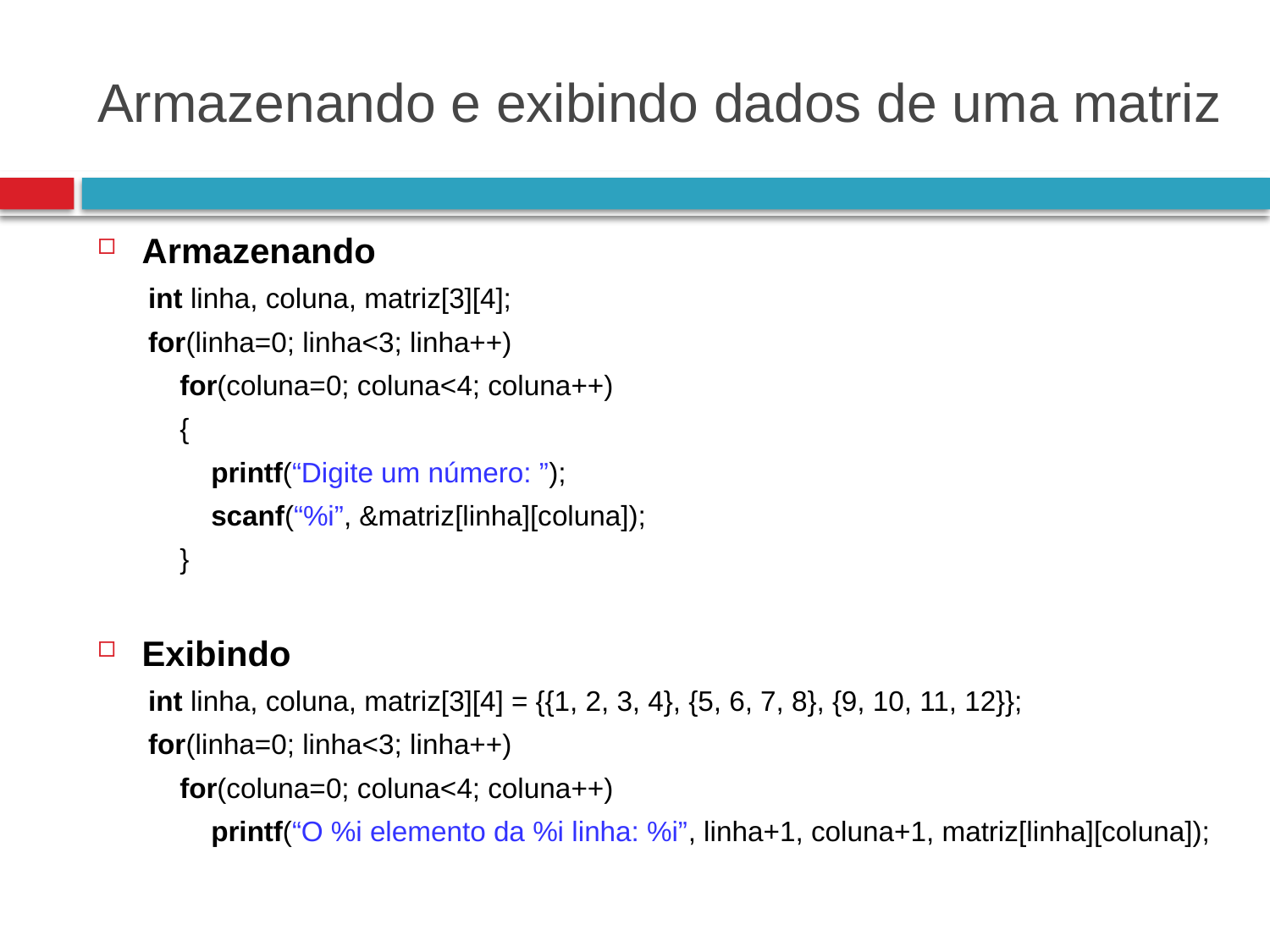

# Armazenando e exibindo dados de uma matriz
Armazenando
int linha, coluna, matriz[3][4];
for(linha=0; linha<3; linha++)
    for(coluna=0; coluna<4; coluna++)
    {
        printf(“Digite um número: ”);
        scanf(“%i”, &matriz[linha][coluna]);
    }

Exibindo
int linha, coluna, matriz[3][4] = {{1, 2, 3, 4}, {5, 6, 7, 8}, {9, 10, 11, 12}};
for(linha=0; linha<3; linha++)
    for(coluna=0; coluna<4; coluna++)
        printf(“O %i elemento da %i linha: %i”, linha+1, coluna+1, matriz[linha][coluna]);